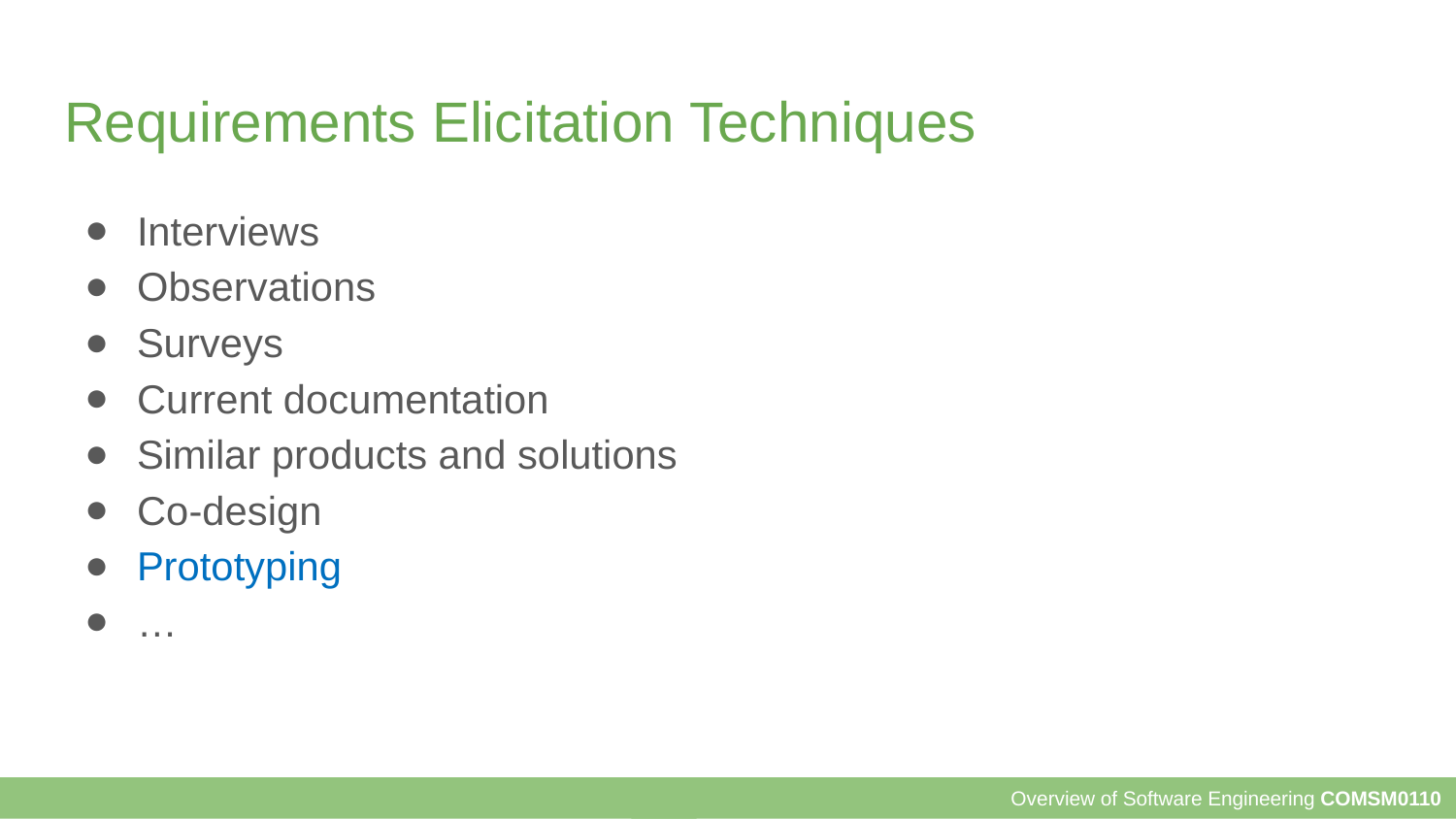

# Requirements Elicitation Techniques
Interviews
Observations
Surveys
Current documentation
Similar products and solutions
Co-design
Prototyping
…